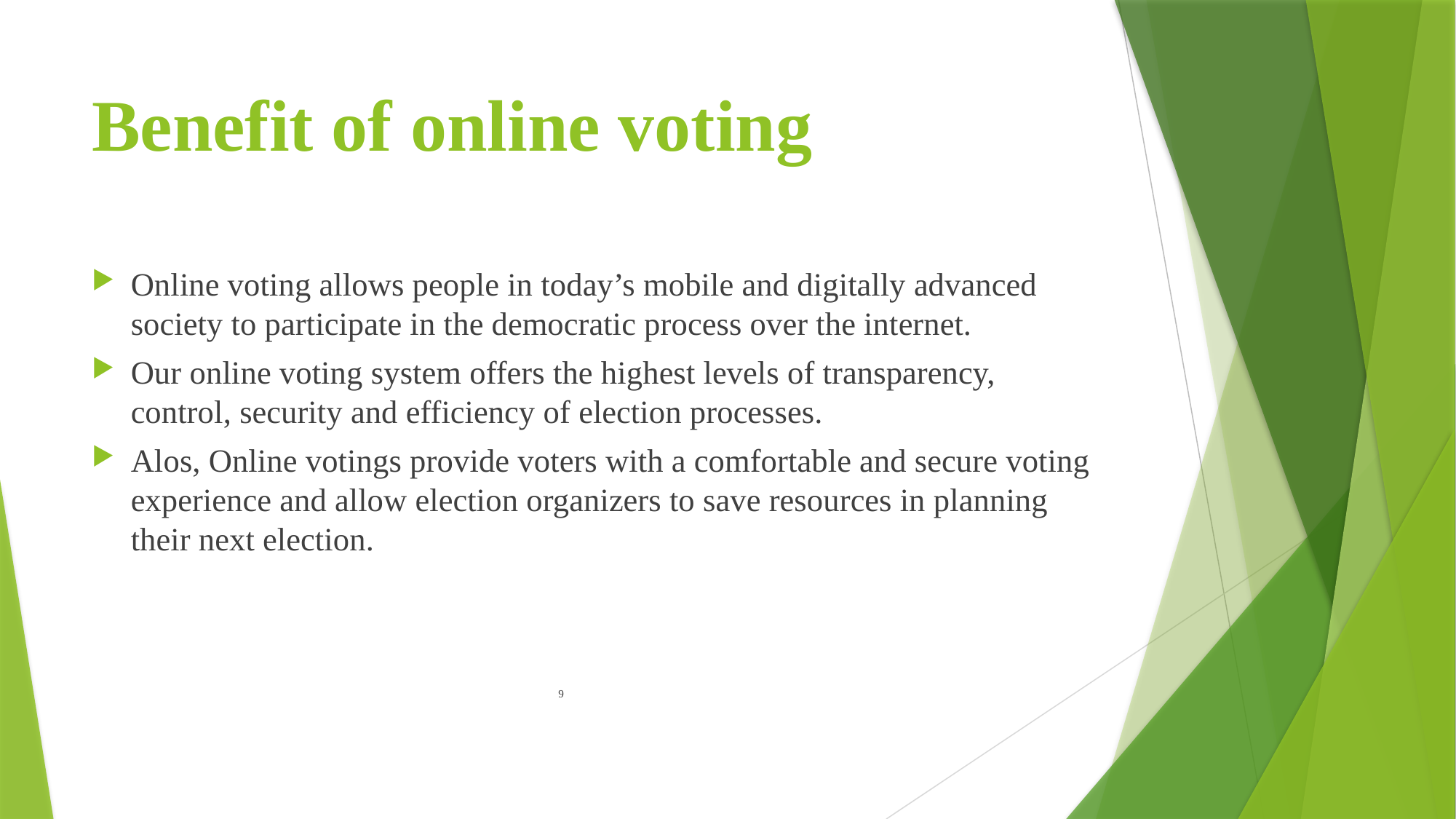

# Benefit of online voting
Online voting allows people in today’s mobile and digitally advanced society to participate in the democratic process over the internet.
Our online voting system offers the highest levels of transparency, control, security and efficiency of election processes.
Alos, Online votings provide voters with a comfortable and secure voting experience and allow election organizers to save resources in planning their next election.

                                                         9